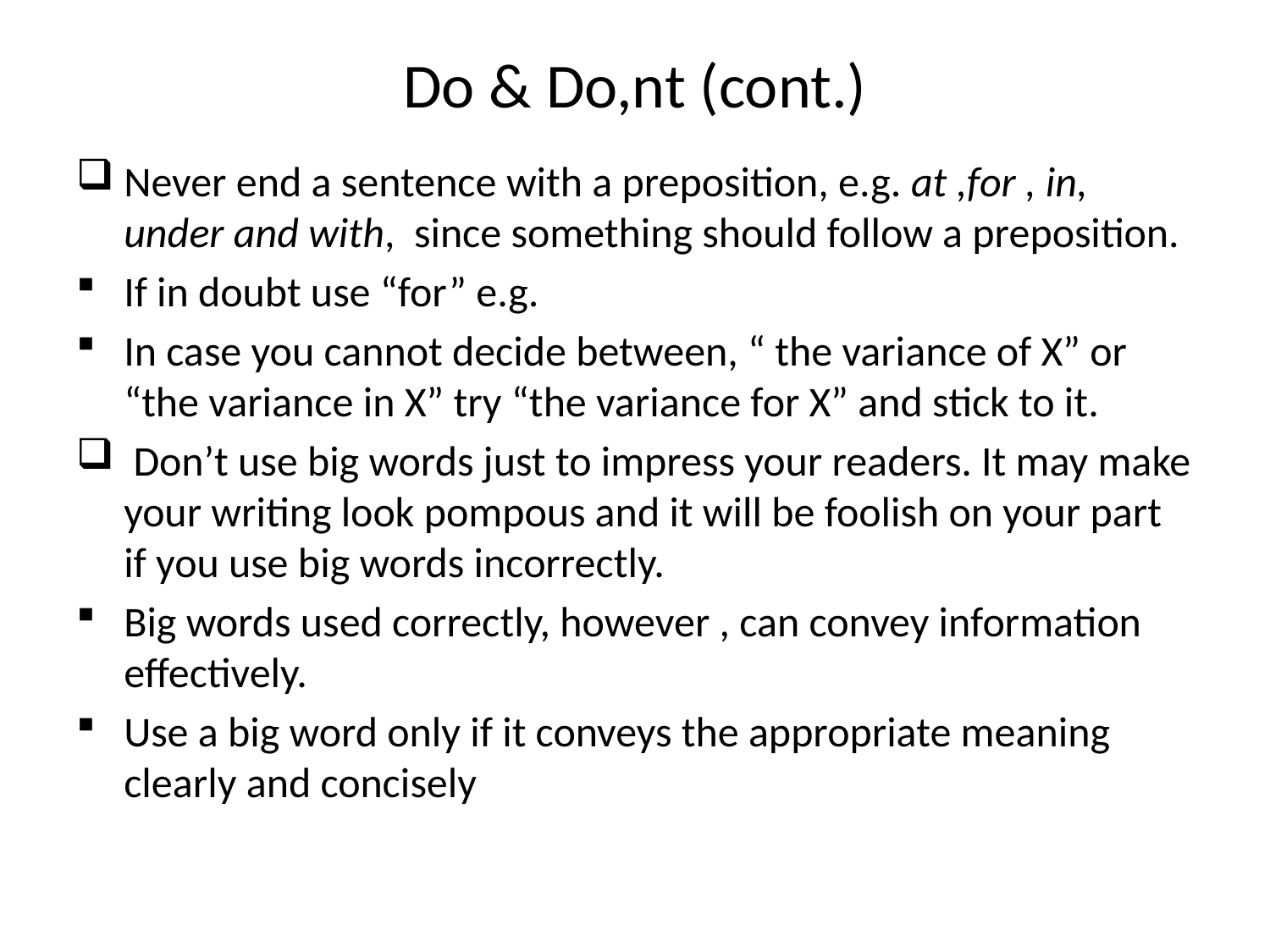

# Do & Do,nt (cont.)
Never end a sentence with a preposition, e.g. at ,for , in, under and with,  since something should follow a preposition.
If in doubt use “for” e.g.
In case you cannot decide between, “ the variance of X” or “the variance in X” try “the variance for X” and stick to it.
 Don’t use big words just to impress your readers. It may make your writing look pompous and it will be foolish on your part if you use big words incorrectly.
Big words used correctly, however , can convey information effectively.
Use a big word only if it conveys the appropriate meaning clearly and concisely